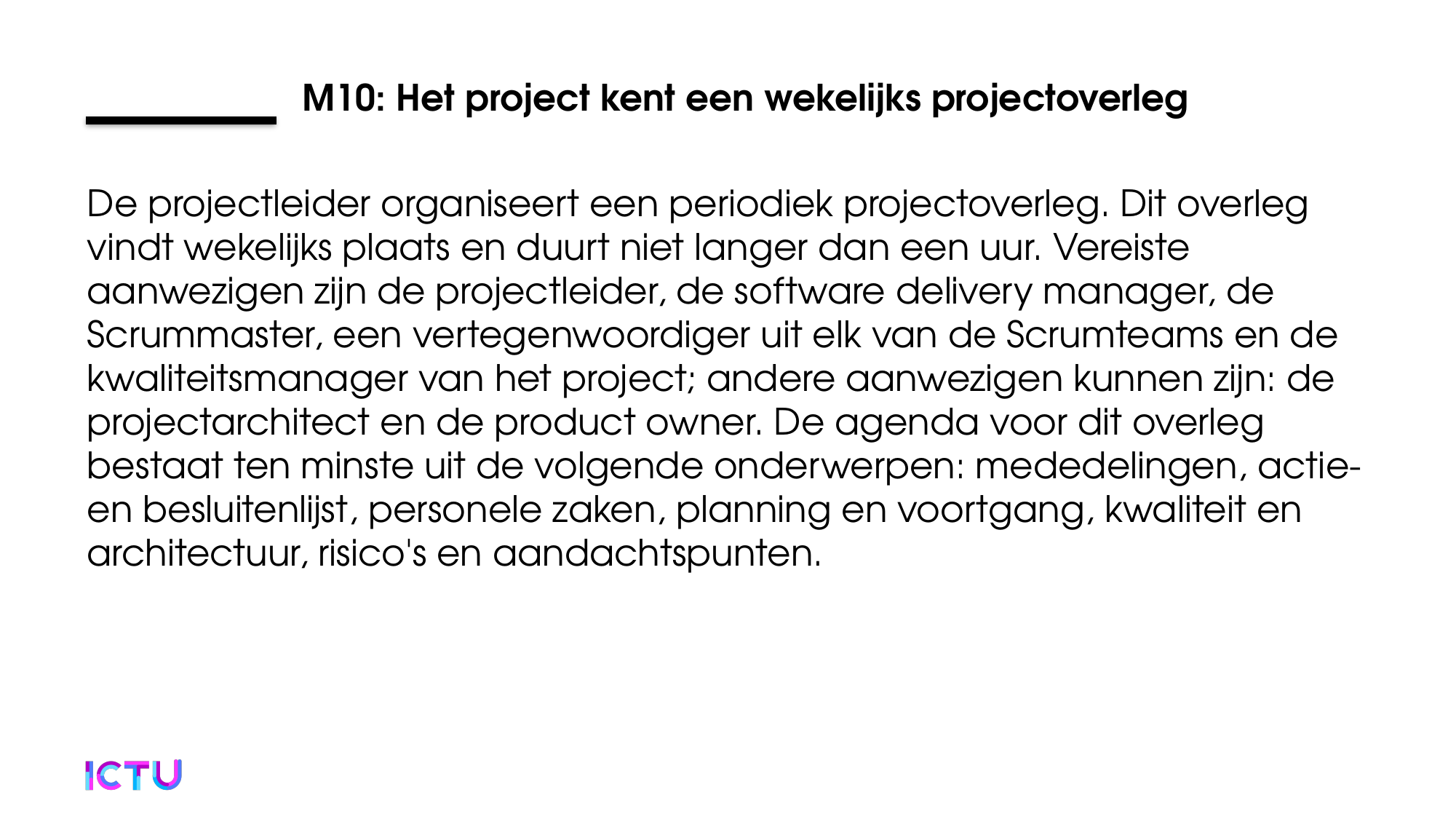

# M10: Het project kent een wekelijks projectoverleg
De projectleider organiseert een periodiek projectoverleg. Dit overleg vindt wekelijks plaats en duurt niet langer dan een uur. Vereiste aanwezigen zijn de projectleider, de software delivery manager, de Scrummaster, een vertegenwoordiger uit elk van de Scrumteams en de kwaliteitsmanager van het project; andere aanwezigen kunnen zijn: de projectarchitect en de product owner. De agenda voor dit overleg bestaat ten minste uit de volgende onderwerpen: mededelingen, actie- en besluitenlijst, personele zaken, planning en voortgang, kwaliteit en architectuur, risico's en aandachtspunten.